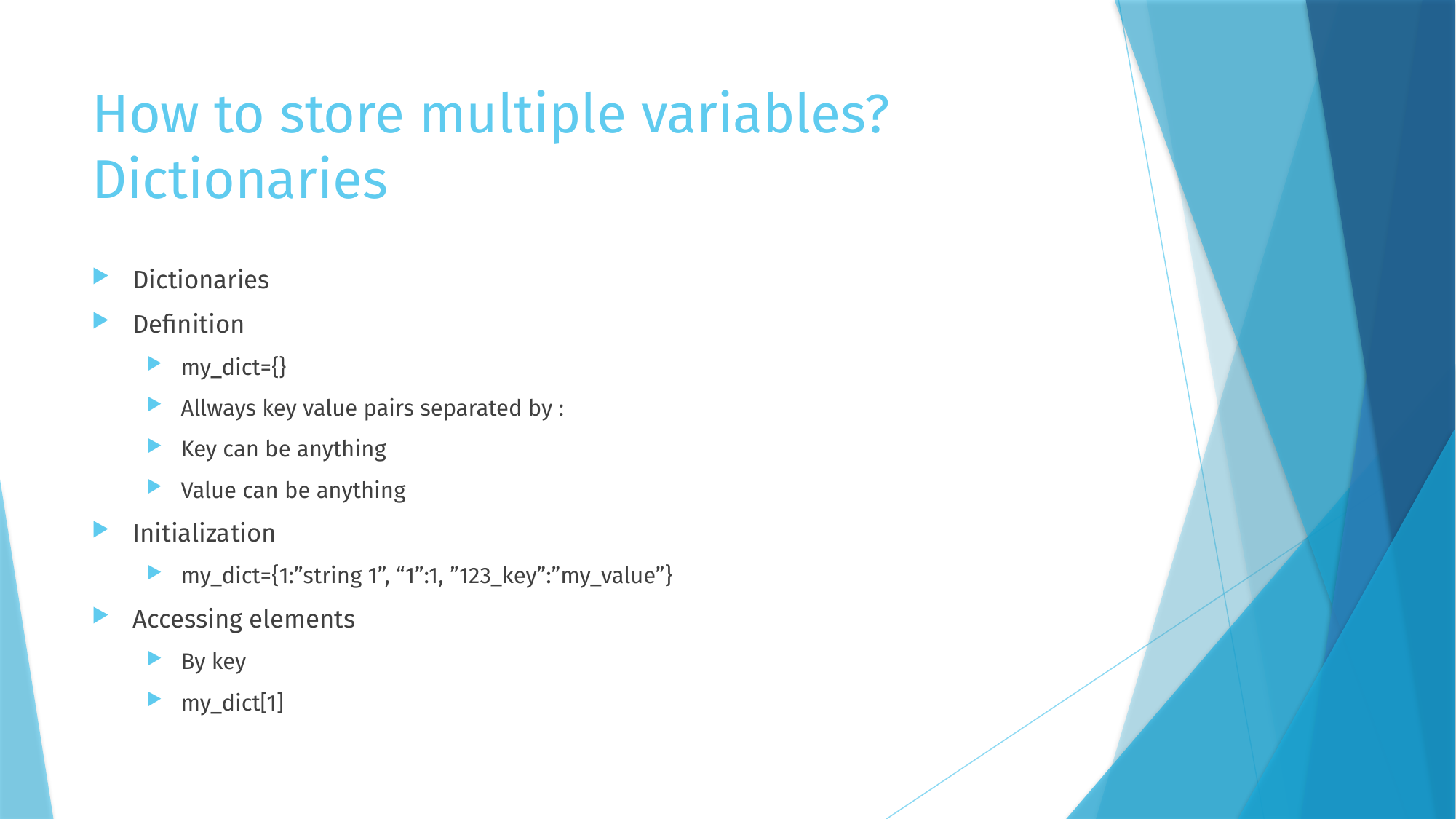

# How to store multiple variables? Dictionaries
Dictionaries
Definition
my_dict={}
Allways key value pairs separated by :
Key can be anything
Value can be anything
Initialization
my_dict={1:”string 1”, “1”:1, ”123_key”:”my_value”}
Accessing elements
By key
my_dict[1]